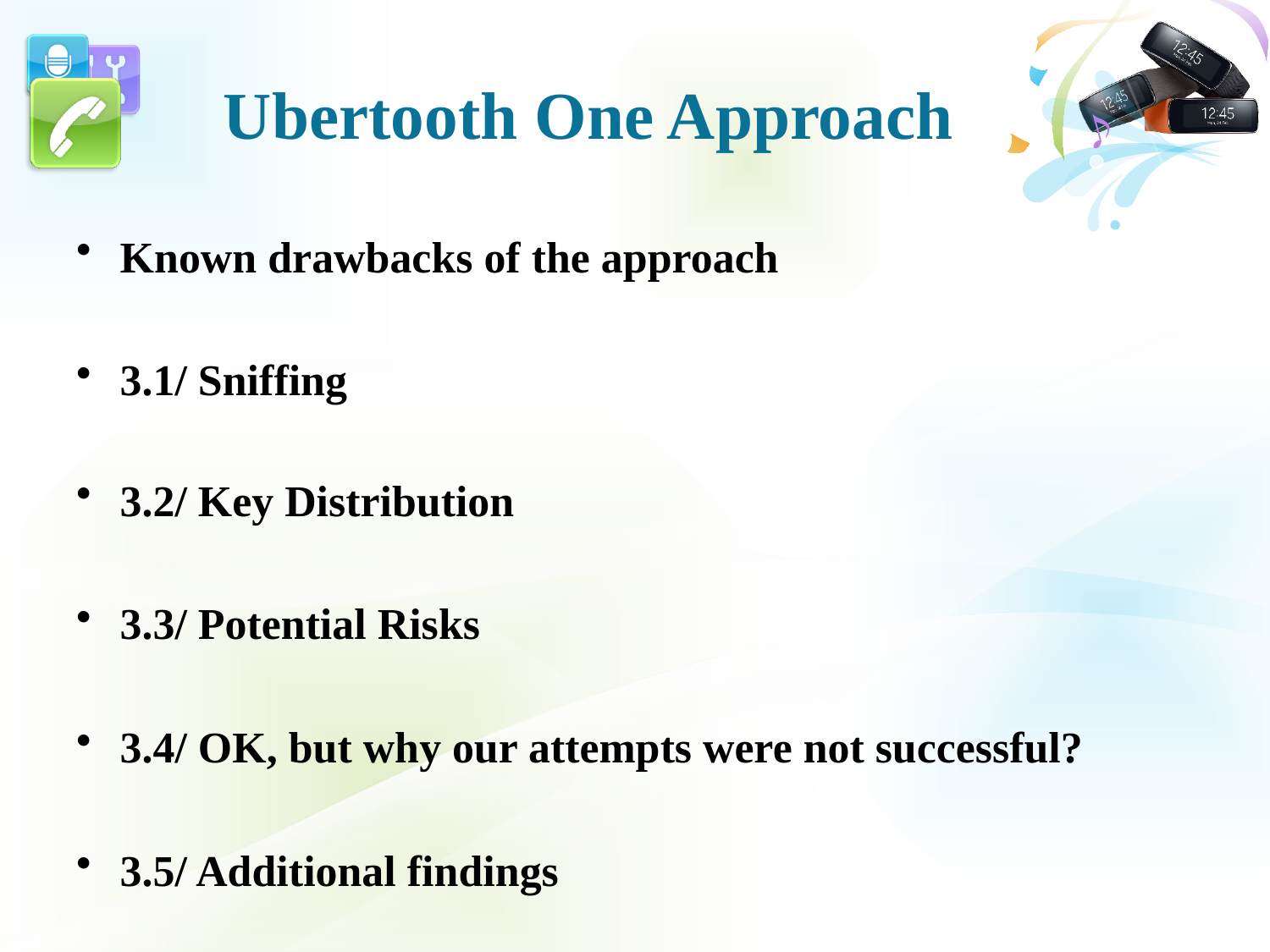

# Ubertooth One Approach
Known drawbacks of the approach

3.1/ Sniffing

3.2/ Key Distribution

3.3/ Potential Risks

3.4/ OK, but why our attempts were not successful?

3.5/ Additional findings